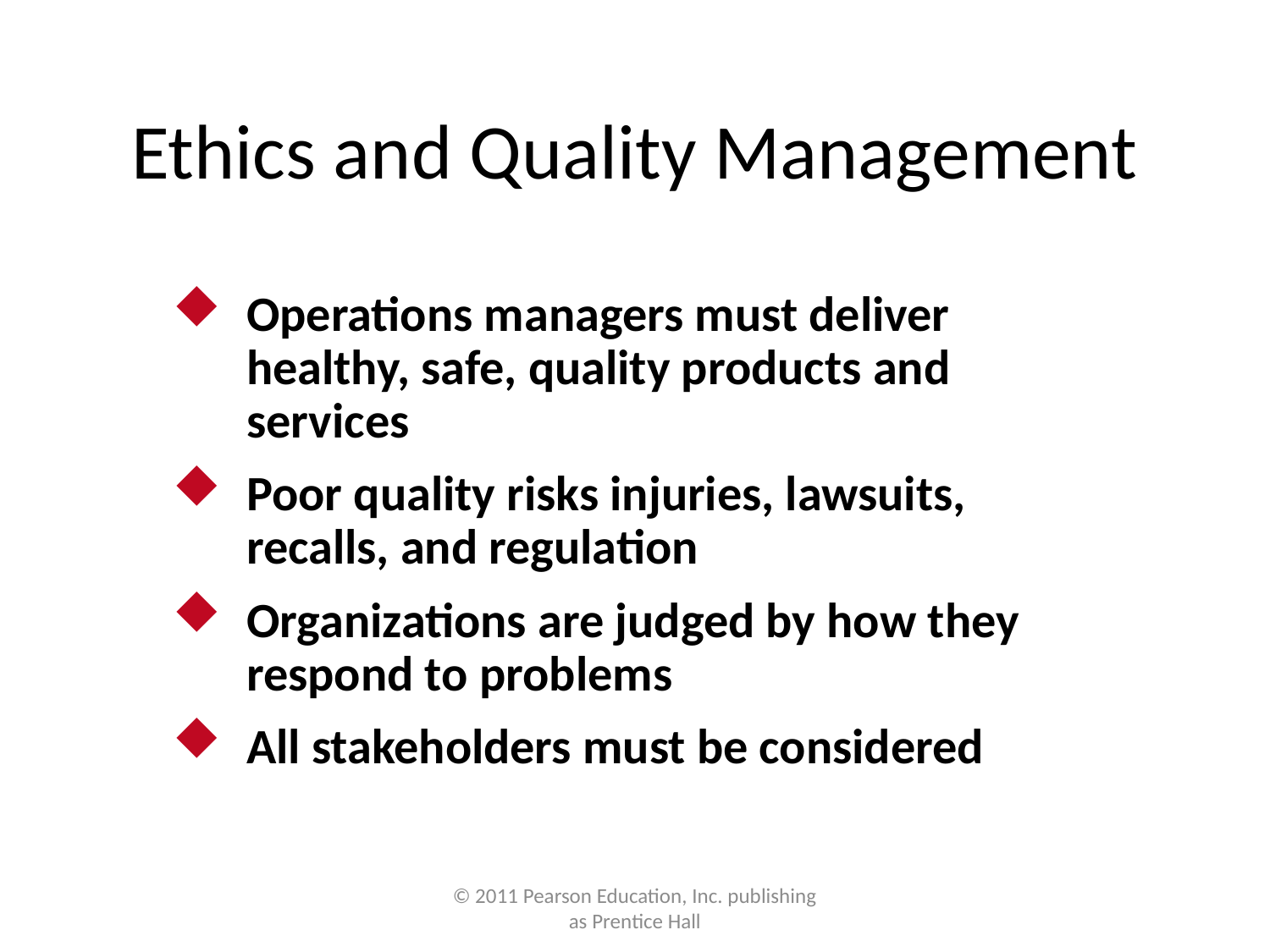

# Ethics and Quality Management
Operations managers must deliver healthy, safe, quality products and services
Poor quality risks injuries, lawsuits, recalls, and regulation
Organizations are judged by how they respond to problems
All stakeholders must be considered
© 2011 Pearson Education, Inc. publishing as Prentice Hall